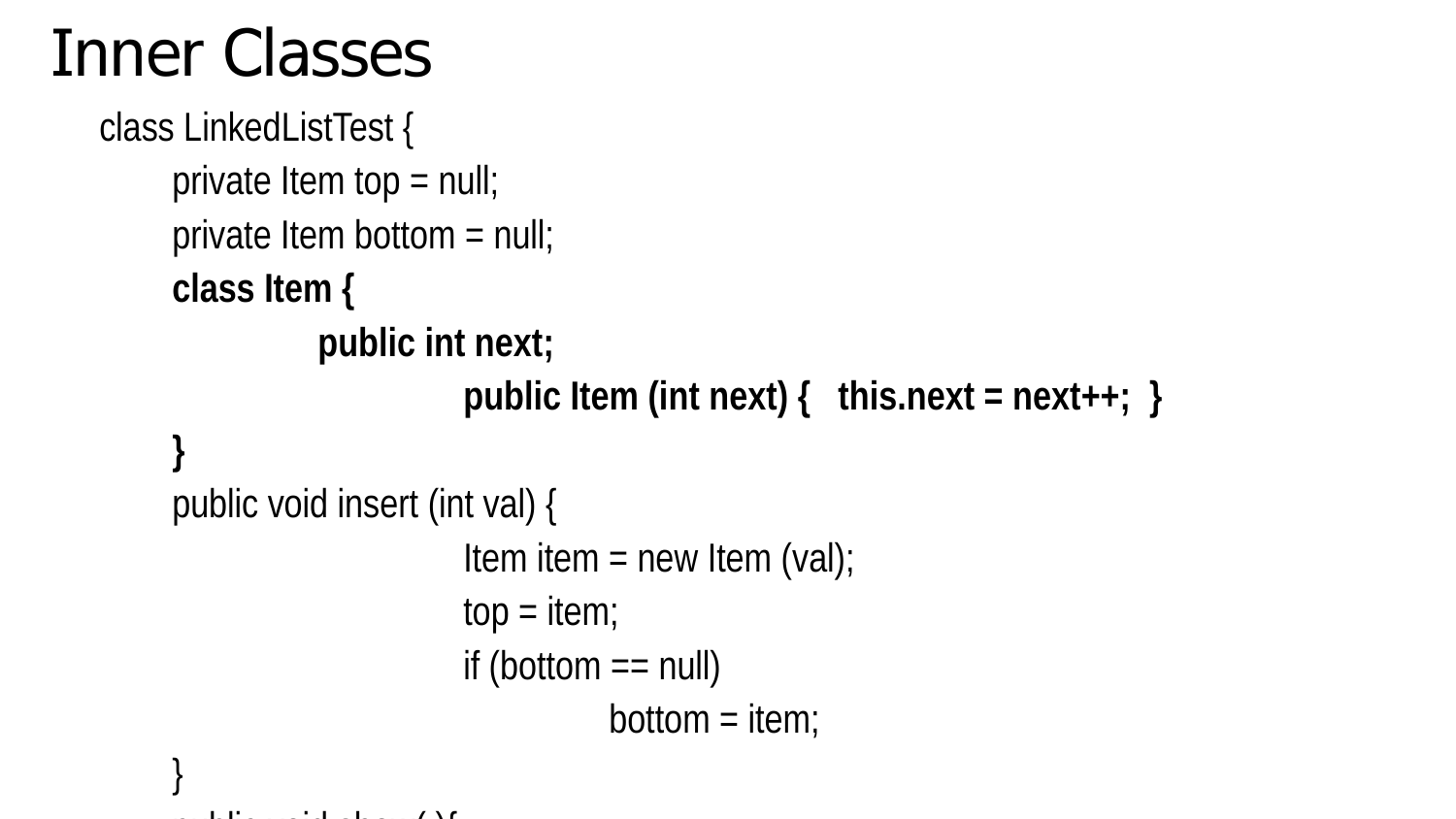

Inner Classes
class LinkedListTest {
	private Item top = null;
  	private Item bottom = null;
  	class Item {
	    	public int next;
    			public Item (int next) {   this.next = next++;  }
  	}
  	public void insert (int val) {
    			Item item = new Item (val);
    			top = item;
    			if (bottom == null)
      				bottom = item;
  	}
  	public void show( ){
  			System.out.println("Top :"+top);
  	}
  }